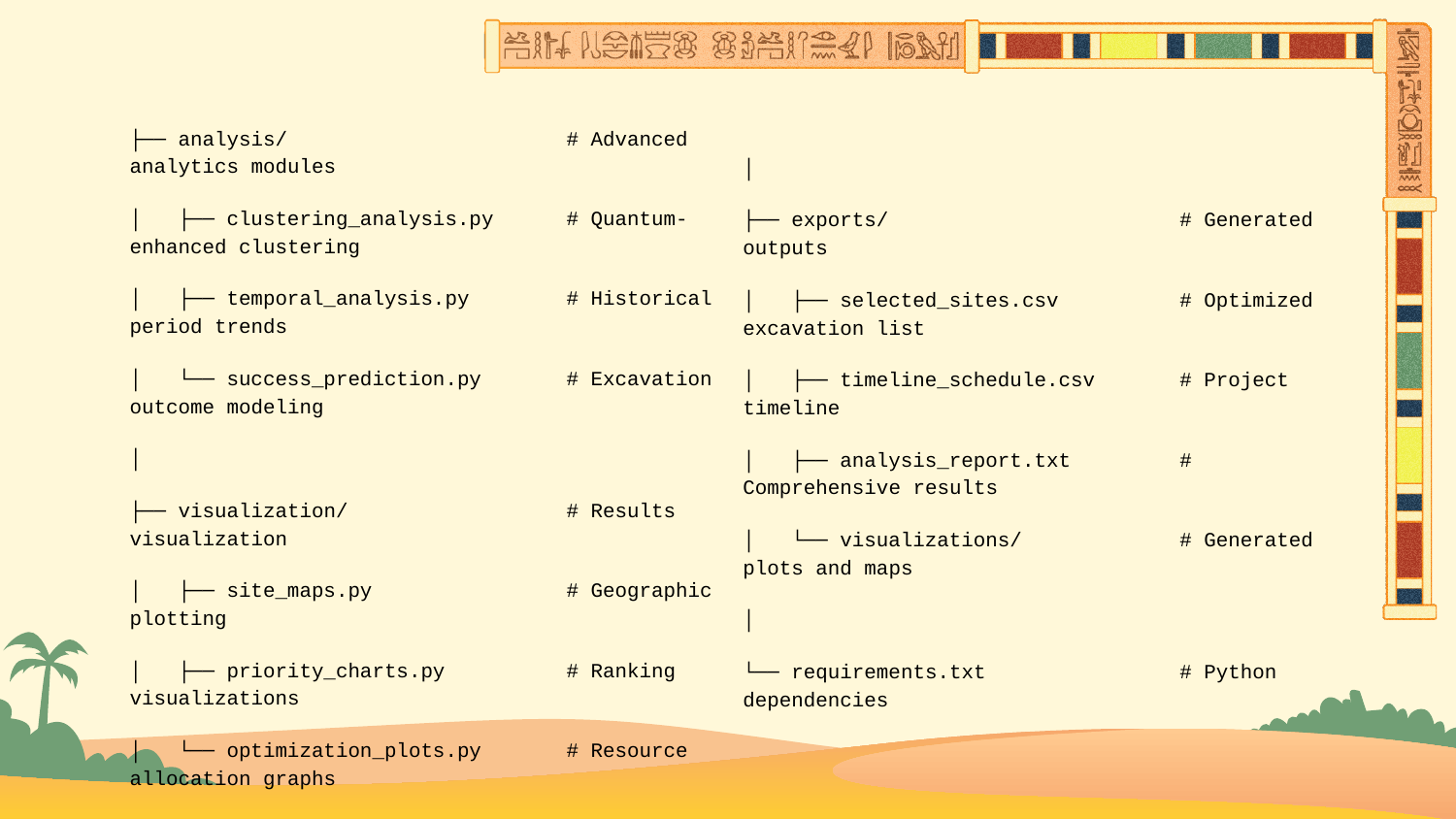

#
├── analysis/                   	# Advanced analytics modules
│   ├── clustering_analysis.py 	# Quantum-enhanced clustering
│   ├── temporal_analysis.py   	# Historical period trends
│   └── success_prediction.py  	# Excavation outcome modeling
│
├── visualization/              	# Results visualization
│   ├── site_maps.py           	# Geographic plotting
│   ├── priority_charts.py     	# Ranking visualizations
│   └── optimization_plots.py  	# Resource allocation graphs

│
├── exports/                    	# Generated outputs
│   ├── selected_sites.csv     	# Optimized excavation list
│   ├── timeline_schedule.csv  	# Project timeline
│   ├── analysis_report.txt    	# Comprehensive results
│   └── visualizations/        	# Generated plots and maps
│
└── requirements.txt           	# Python dependencies